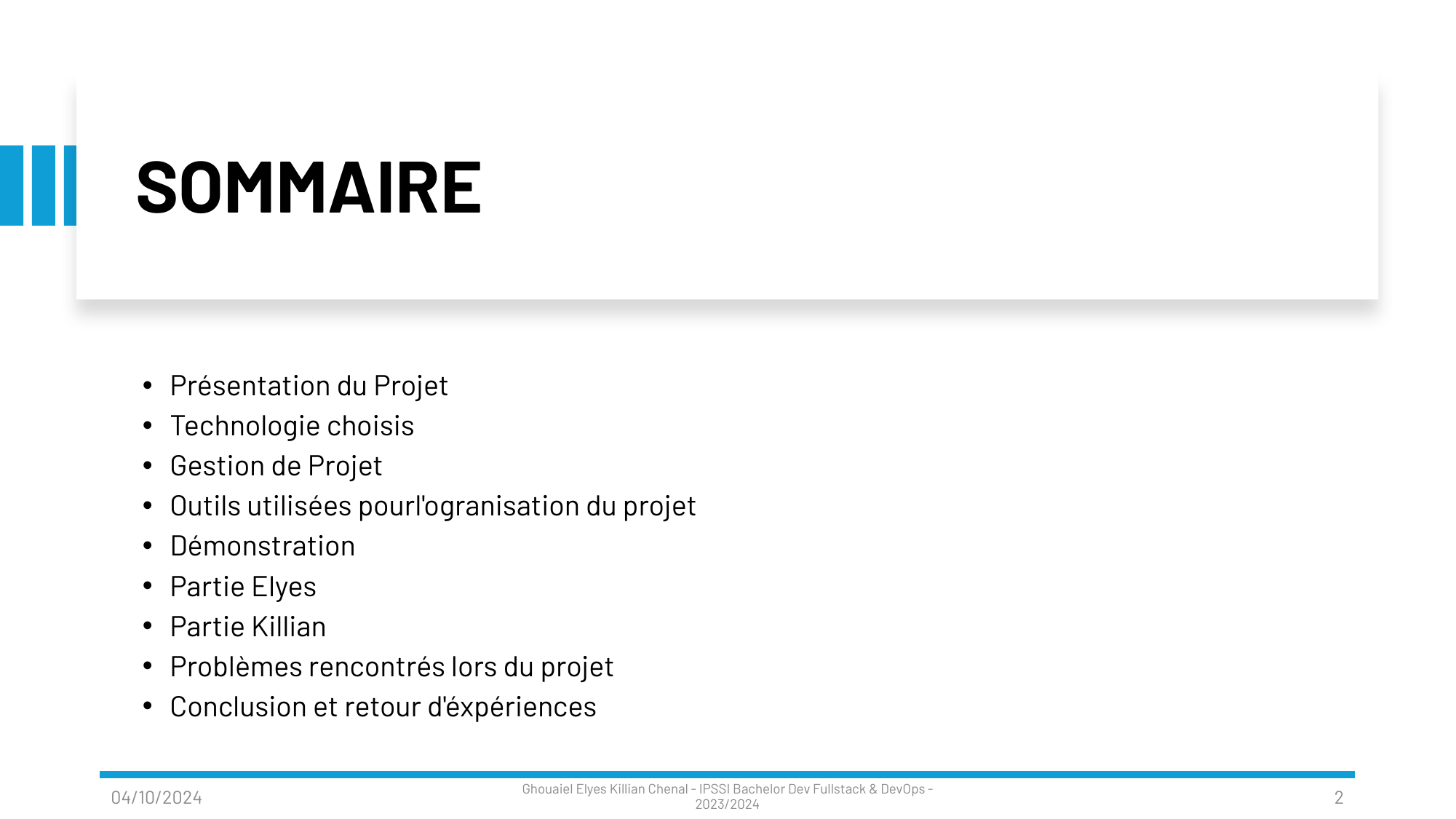

SOMMAIRE

Présentation du Projet
Technologie choisis
Gestion de Projet
Outils utilisées pourl'ogranisation du projet
Démonstration
Partie Elyes
Partie Killian
Problèmes rencontrés lors du projet
Conclusion et retour d'éxpériences
04/10/2024
Ghouaiel Elyes Killian Chenal - IPSSI Bachelor Dev Fullstack & DevOps - 2023/2024
2